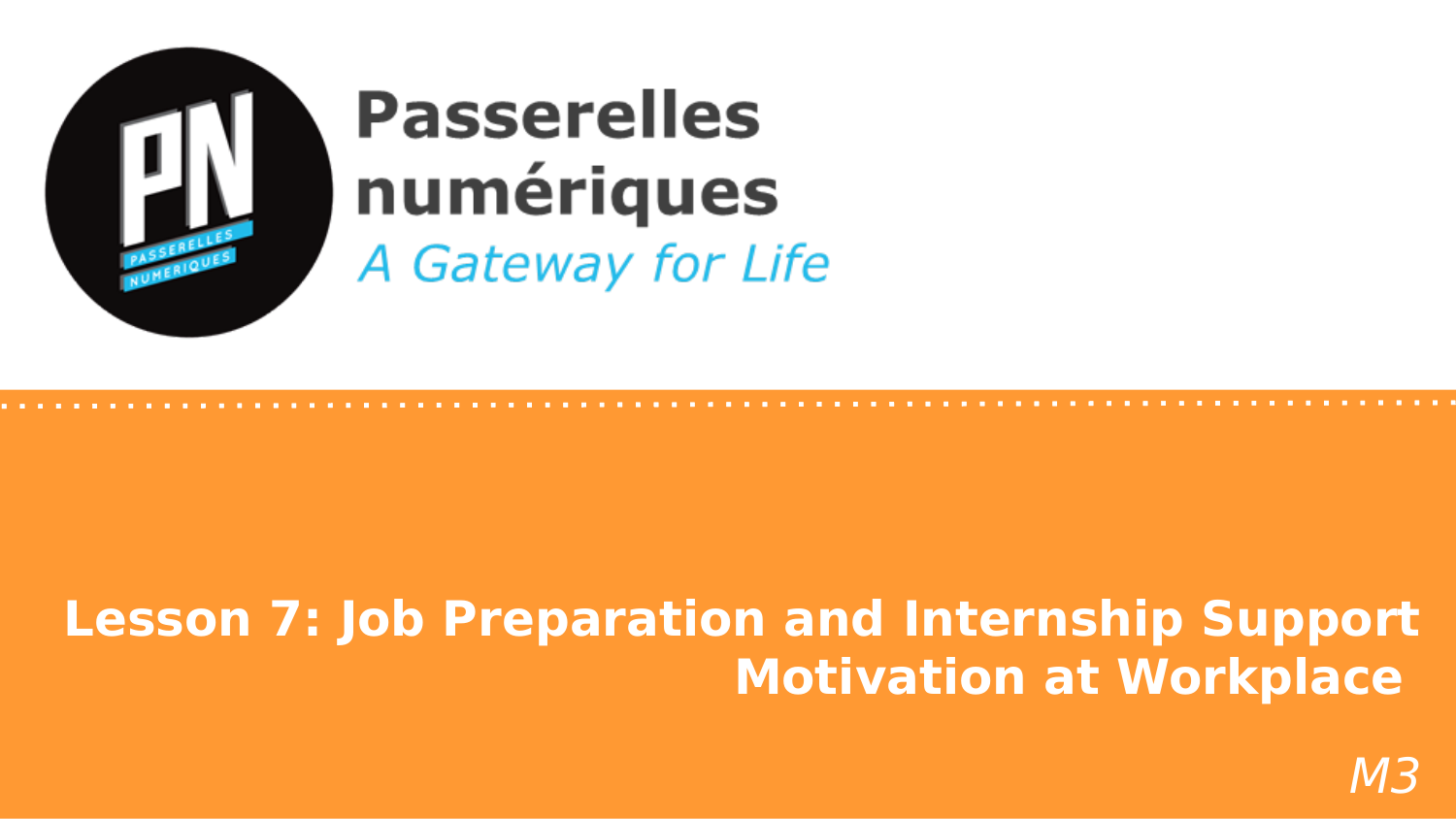

# Lesson 7: Job Preparation and Internship Support Motivation at Workplace
M3